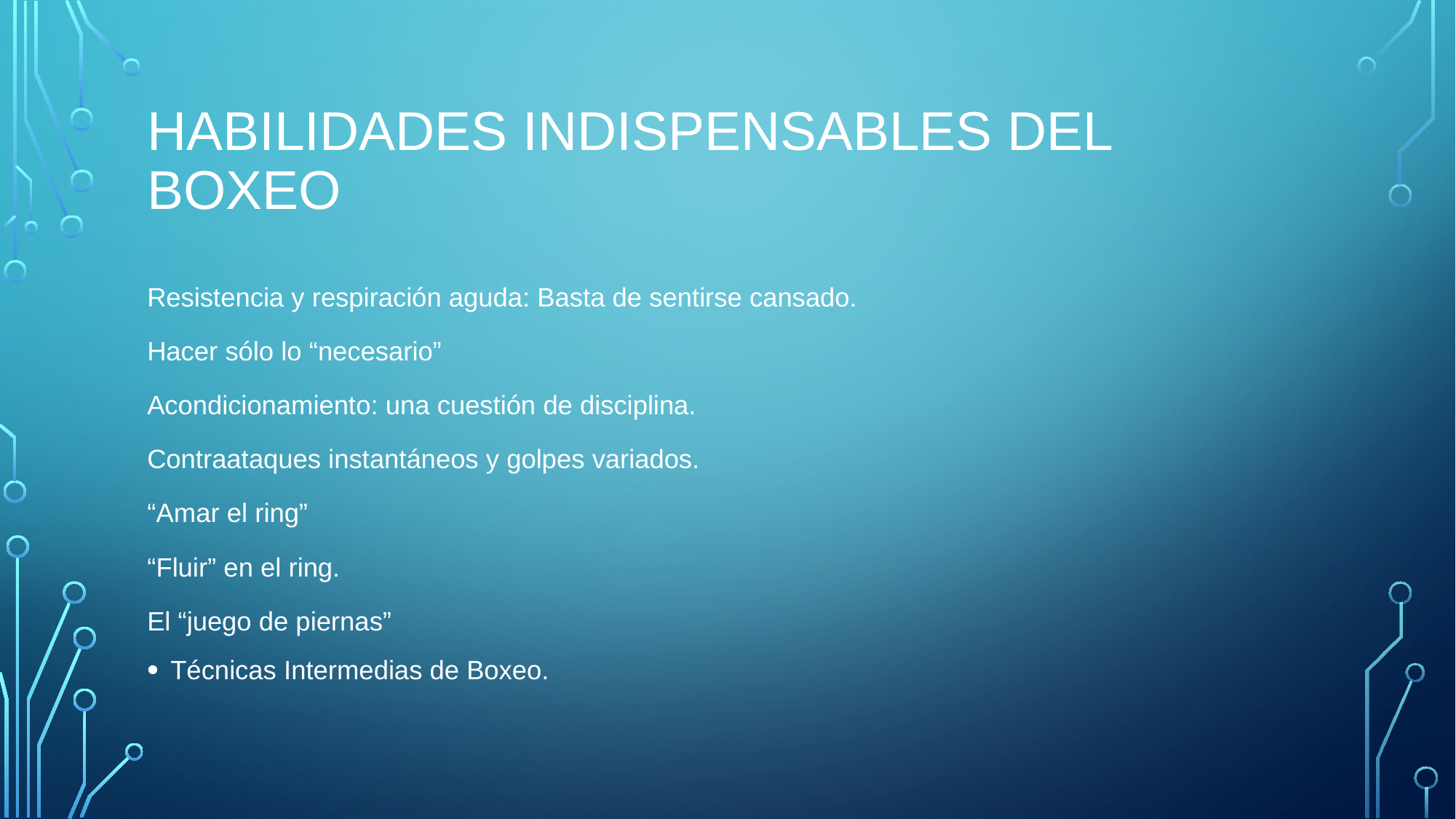

# Habilidades indispensables del boxeo
Resistencia y respiración aguda: Basta de sentirse cansado.
Hacer sólo lo “necesario”
Acondicionamiento: una cuestión de disciplina.
Contraataques instantáneos y golpes variados.
“Amar el ring”
“Fluir” en el ring.
El “juego de piernas”
Técnicas Intermedias de Boxeo.